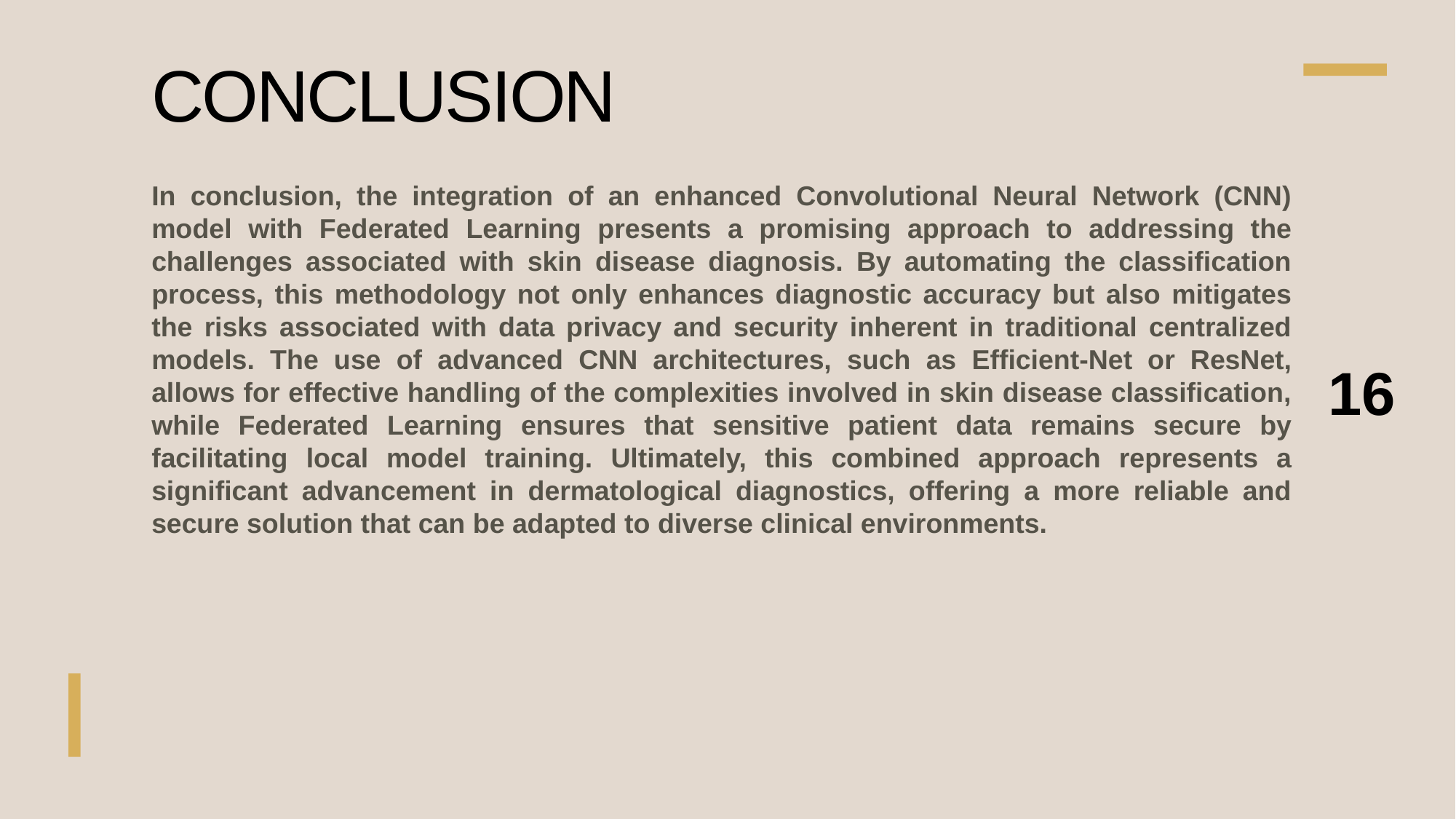

# CONCLUSION
In conclusion, the integration of an enhanced Convolutional Neural Network (CNN) model with Federated Learning presents a promising approach to addressing the challenges associated with skin disease diagnosis. By automating the classification process, this methodology not only enhances diagnostic accuracy but also mitigates the risks associated with data privacy and security inherent in traditional centralized models. The use of advanced CNN architectures, such as Efficient-Net or ResNet, allows for effective handling of the complexities involved in skin disease classification, while Federated Learning ensures that sensitive patient data remains secure by facilitating local model training. Ultimately, this combined approach represents a significant advancement in dermatological diagnostics, offering a more reliable and secure solution that can be adapted to diverse clinical environments.
16